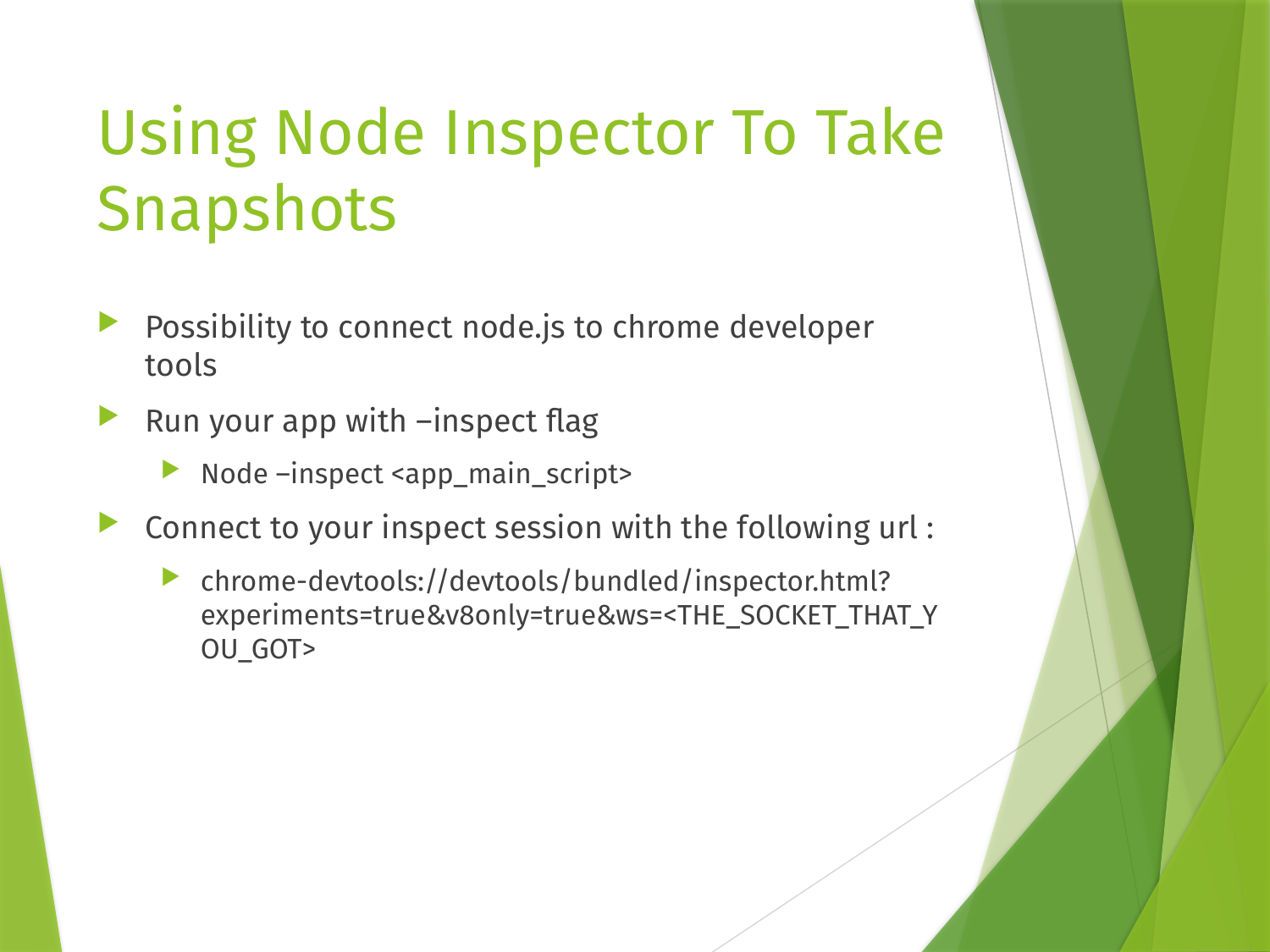

# Using Node Inspector To Take Snapshots
Possibility to connect node.js to chrome developer tools
Run your app with –inspect flag
Node –inspect <app_main_script>
Connect to your inspect session with the following url :
chrome-devtools://devtools/bundled/inspector.html?experiments=true&v8only=true&ws=<THE_SOCKET_THAT_YOU_GOT>